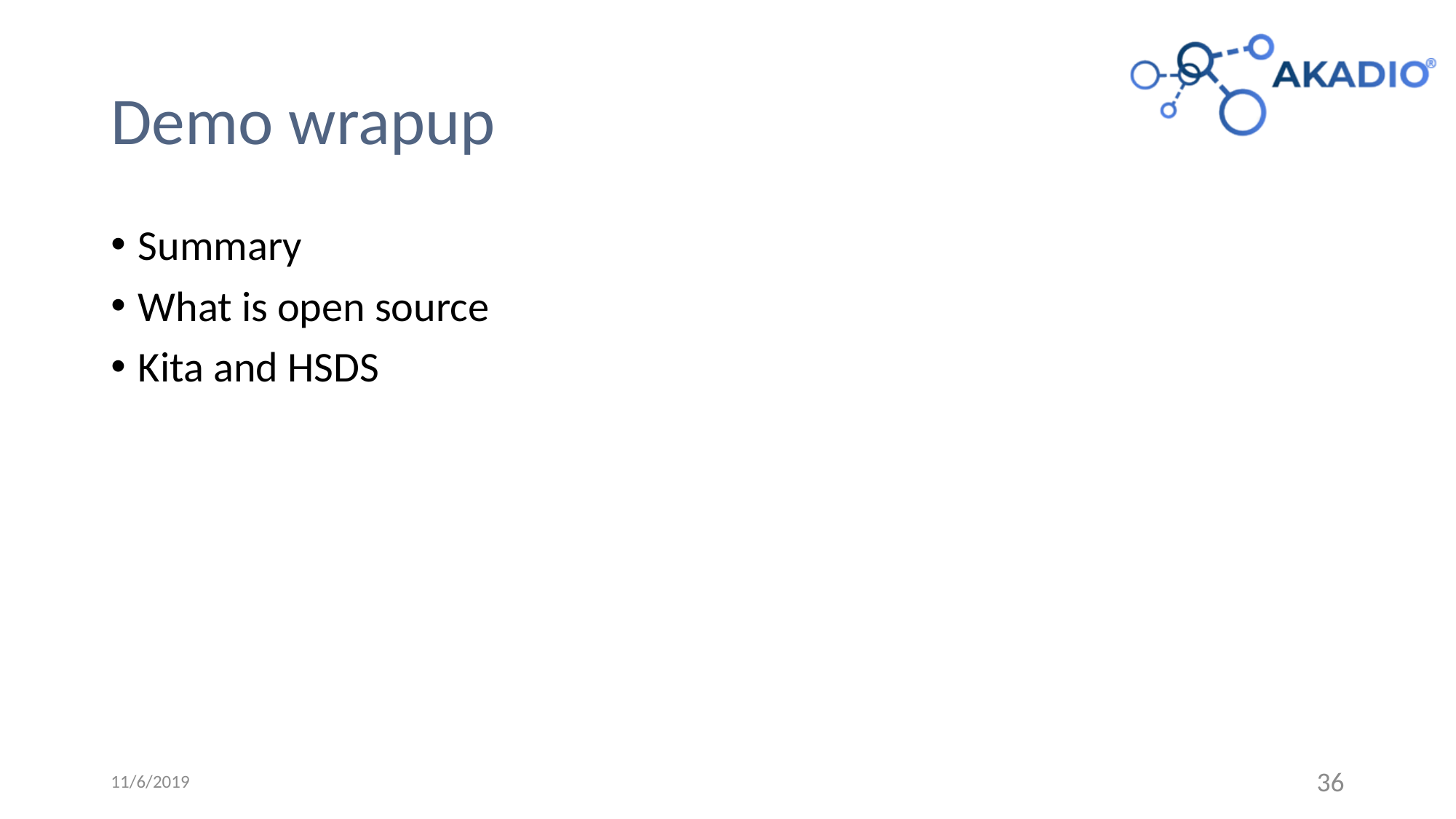

# Demo wrapup
Summary
What is open source
Kita and HSDS

11/6/2019
36